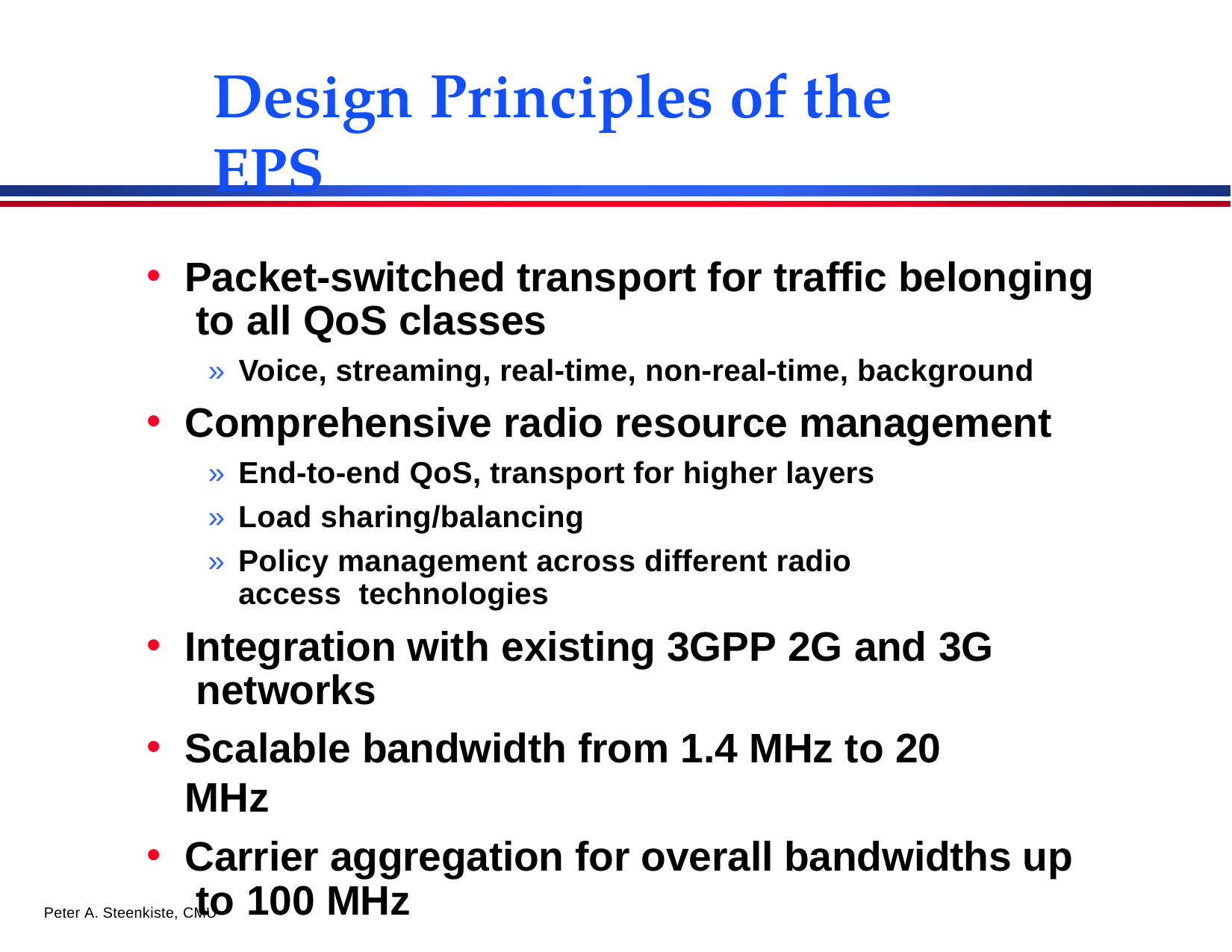

# Design Principles of the EPS
Packet-switched transport for traffic belonging  to all QoS classes
» Voice, streaming, real-time, non-real-time, background
Comprehensive radio resource management
» End-to-end QoS, transport for higher layers
» Load sharing/balancing
» Policy management across different radio access  technologies
Integration with existing 3GPP 2G and 3G  networks
Scalable bandwidth from 1.4 MHz to 20 MHz
Carrier aggregation for overall bandwidths up  to 100 MHz
Peter A. Steenkiste, CMU